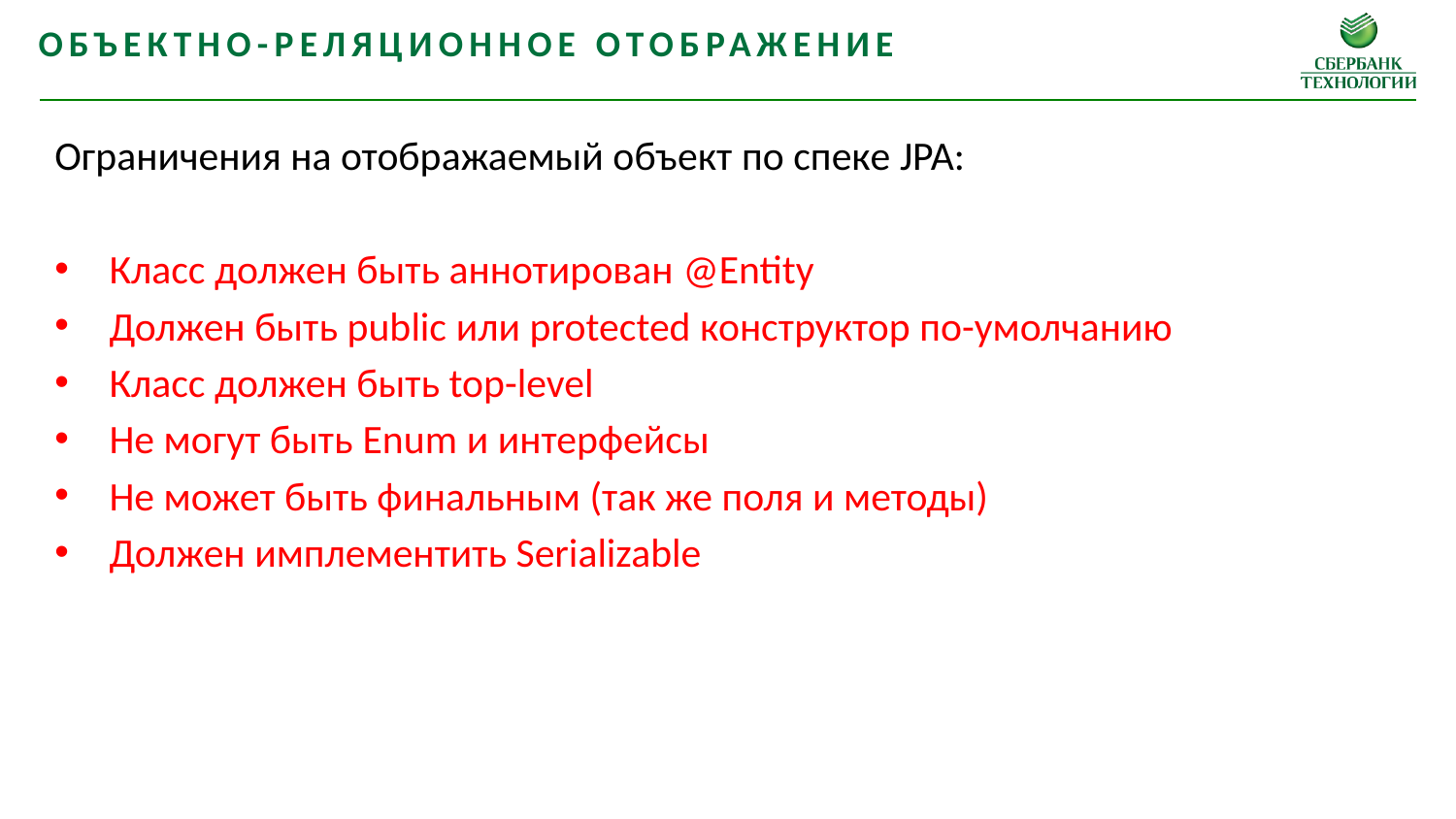

Объектно-реляционное отображение
Ограничения на отображаемый объект по спеке JPA:

Класс должен быть аннотирован @Entity
Должен быть public или protected конструктор по-умолчанию
Класс должен быть top-level
Не могут быть Enum и интерфейсы
Не может быть финальным (так же поля и методы)
Должен имплементить Serializable